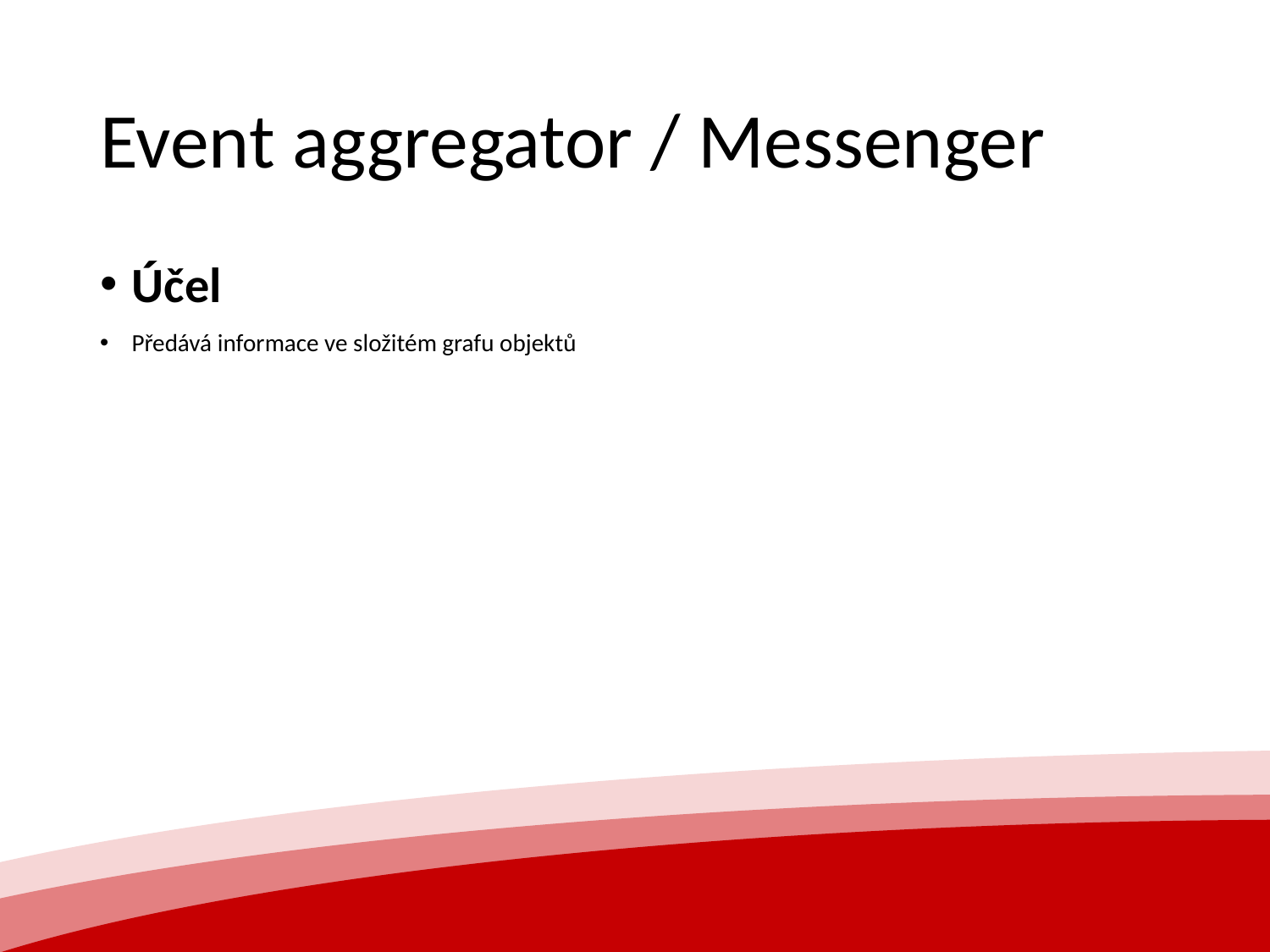

# Event aggregator / Messenger
Účel
Předává informace ve složitém grafu objektů